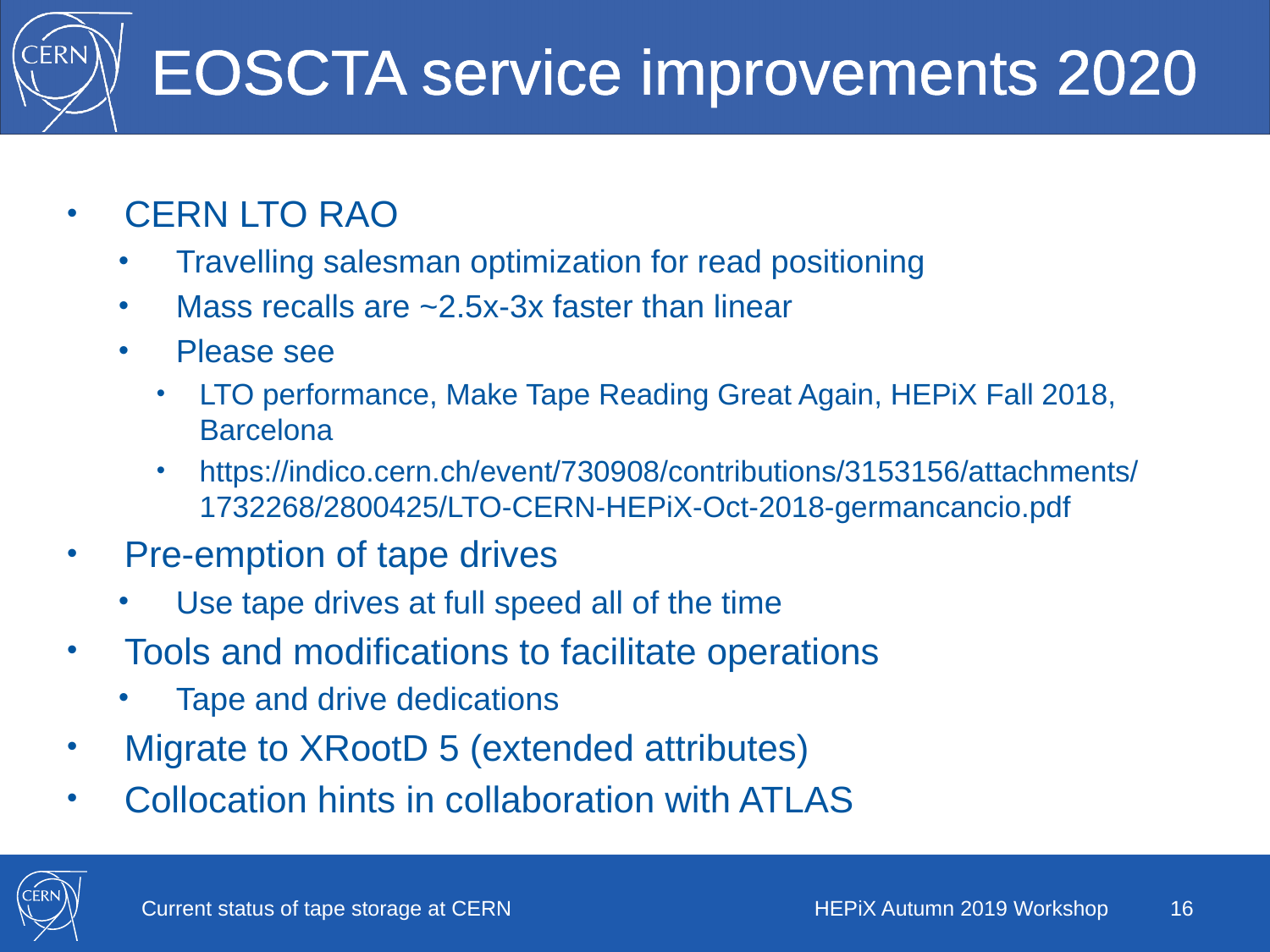

# EOSCTA service improvements 2020
CERN LTO RAO
Travelling salesman optimization for read positioning
Mass recalls are ~2.5x-3x faster than linear
Please see
LTO performance, Make Tape Reading Great Again, HEPiX Fall 2018, Barcelona
https://indico.cern.ch/event/730908/contributions/3153156/attachments/1732268/2800425/LTO-CERN-HEPiX-Oct-2018-germancancio.pdf
Pre-emption of tape drives
Use tape drives at full speed all of the time
Tools and modifications to facilitate operations
Tape and drive dedications
Migrate to XRootD 5 (extended attributes)
Collocation hints in collaboration with ATLAS

Current status of tape storage at CERN
HEPiX Autumn 2019 Workshop
16